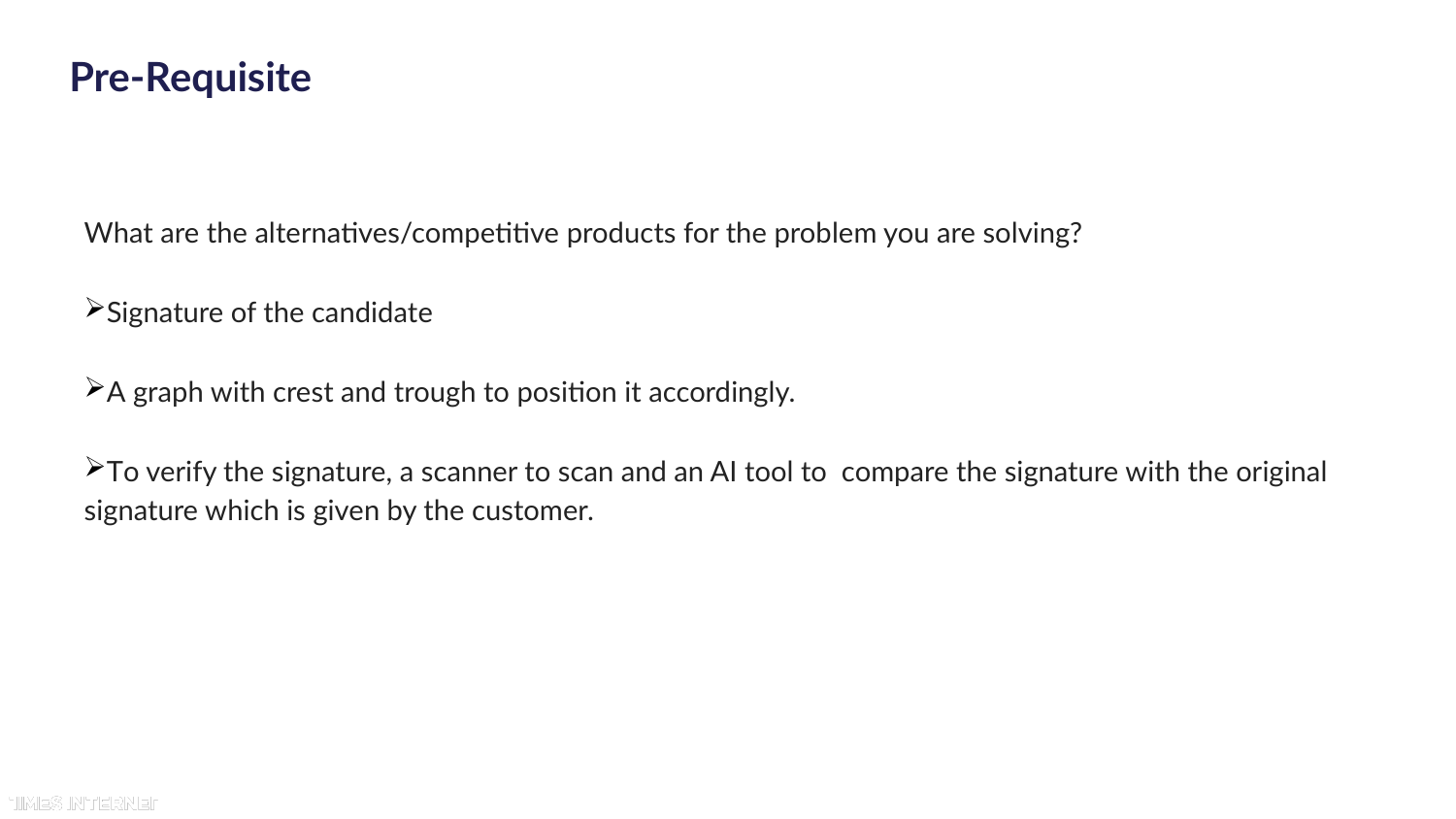

# Pre-Requisite
What are the alternatives/competitive products for the problem you are solving?
Signature of the candidate
A graph with crest and trough to position it accordingly.
To verify the signature, a scanner to scan and an AI tool to  compare the signature with the original signature which is given by the customer.